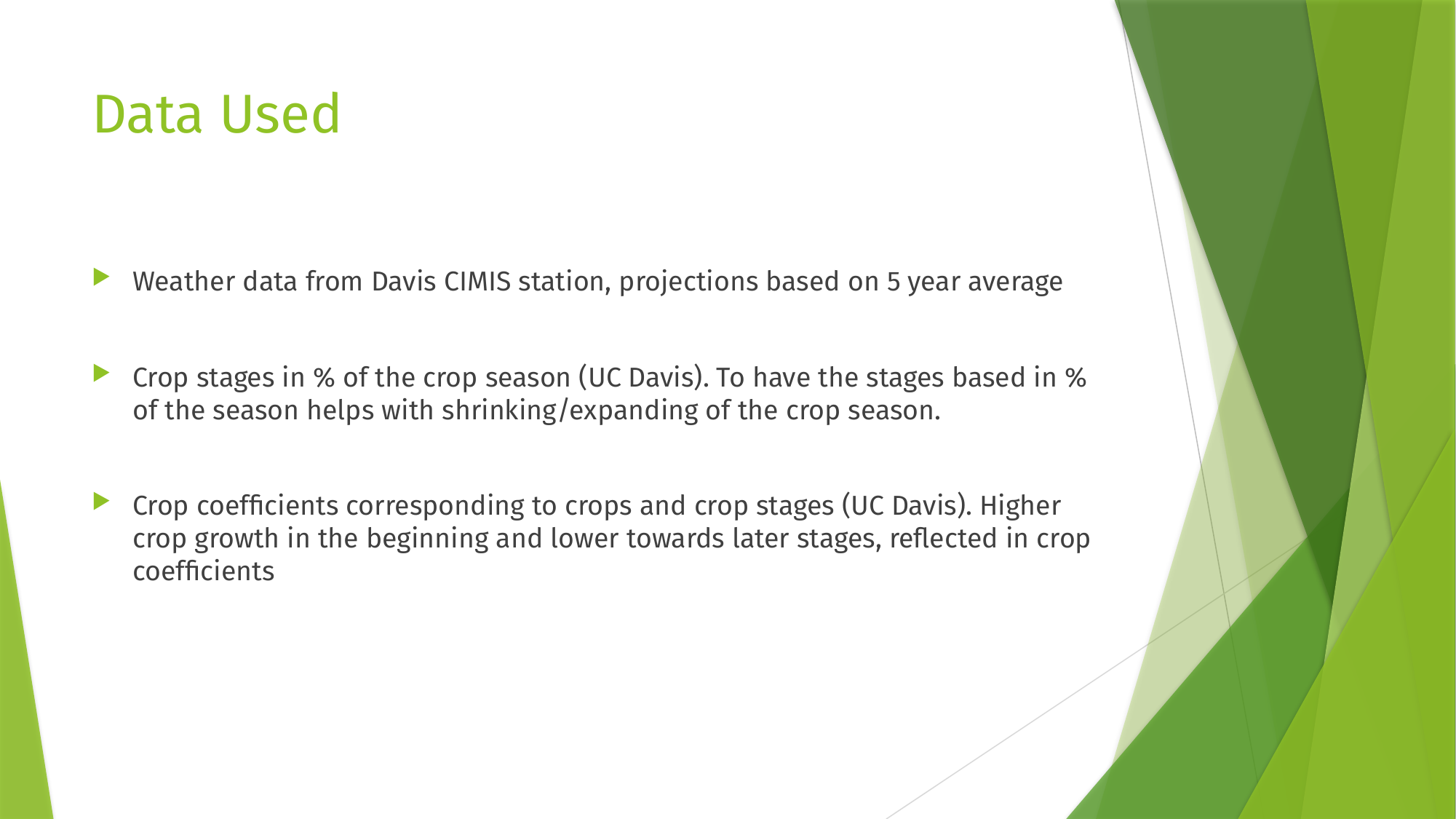

# Data Used
Weather data from Davis CIMIS station, projections based on 5 year average

Crop stages in % of the crop season (UC Davis). To have the stages based in % of the season helps with shrinking/expanding of the crop season.

Crop coefficients corresponding to crops and crop stages (UC Davis). Higher crop growth in the beginning and lower towards later stages, reflected in crop coefficients